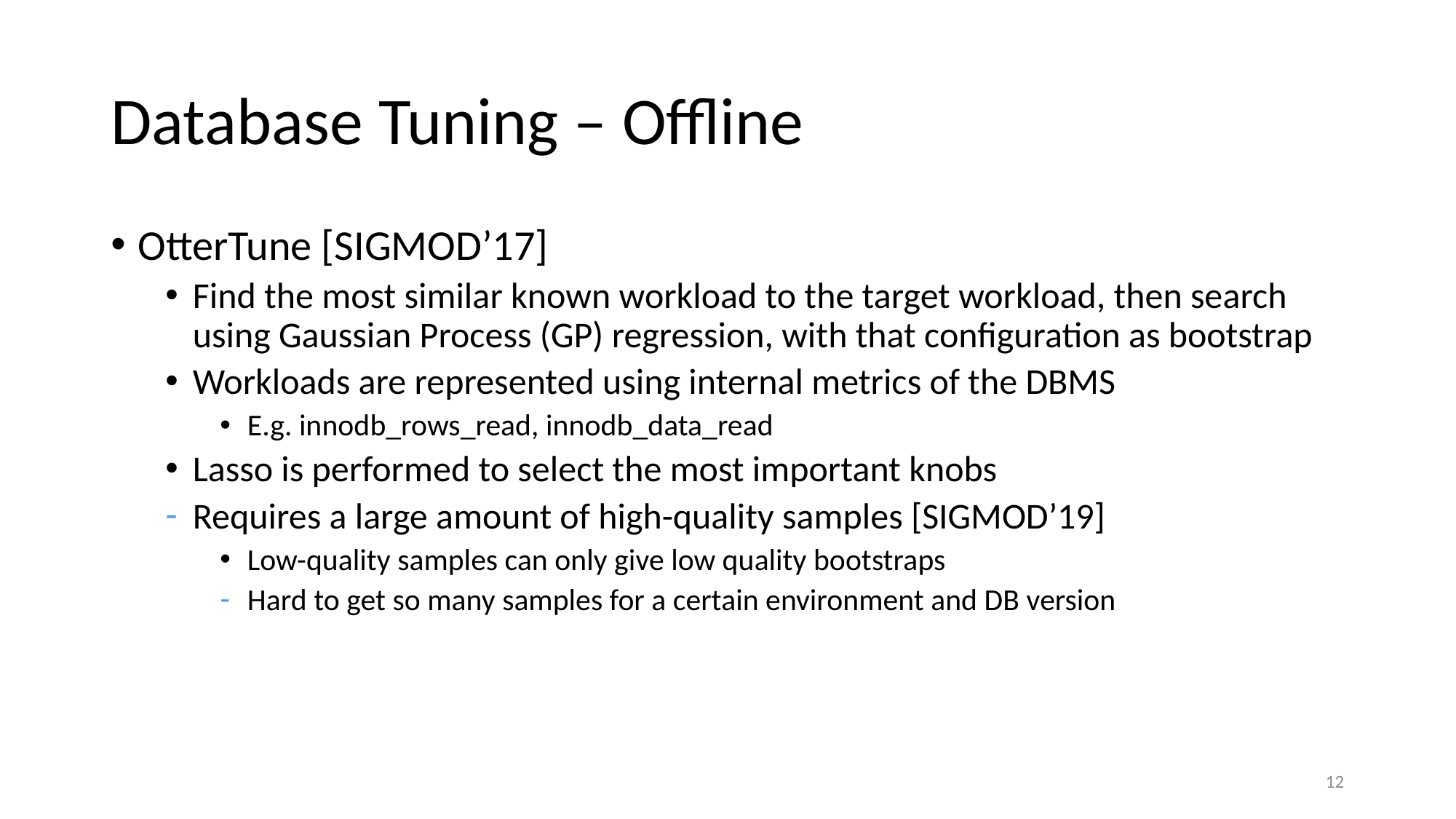

# Database Tuning – Offline
OtterTune [SIGMOD’17]
Find the most similar known workload to the target workload, then search using Gaussian Process (GP) regression, with that configuration as bootstrap
Workloads are represented using internal metrics of the DBMS
E.g. innodb_rows_read, innodb_data_read
Lasso is performed to select the most important knobs
Requires a large amount of high-quality samples [SIGMOD’19]
Low-quality samples can only give low quality bootstraps
Hard to get so many samples for a certain environment and DB version
12